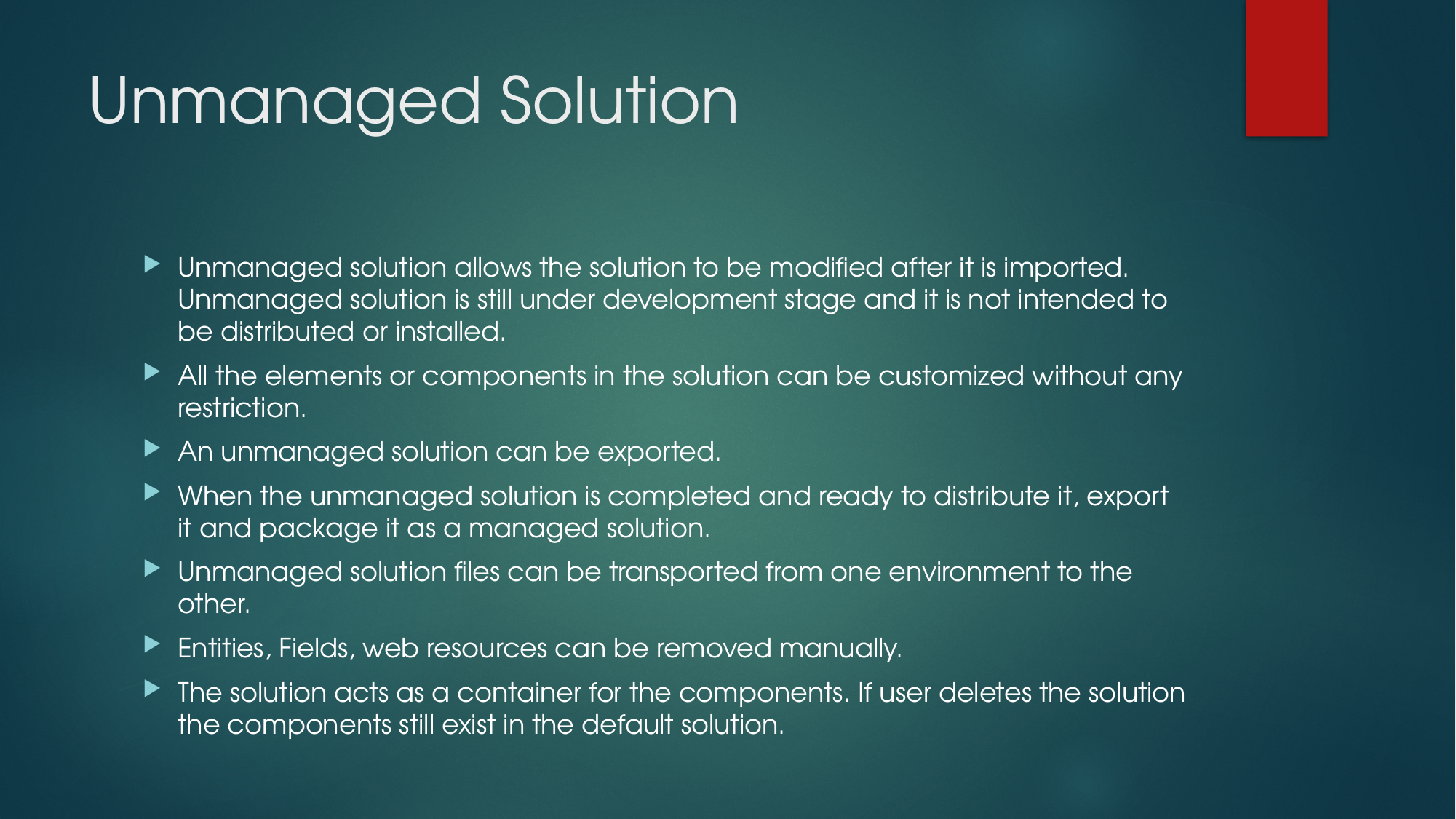

# Unmanaged Solution
Unmanaged solution allows the solution to be modified after it is imported. Unmanaged solution is still under development stage and it is not intended to be distributed or installed.
All the elements or components in the solution can be customized without any restriction.
An unmanaged solution can be exported.
When the unmanaged solution is completed and ready to distribute it, export it and package it as a managed solution.
Unmanaged solution files can be transported from one environment to the other.
Entities, Fields, web resources can be removed manually.
The solution acts as a container for the components. If user deletes the solution the components still exist in the default solution.